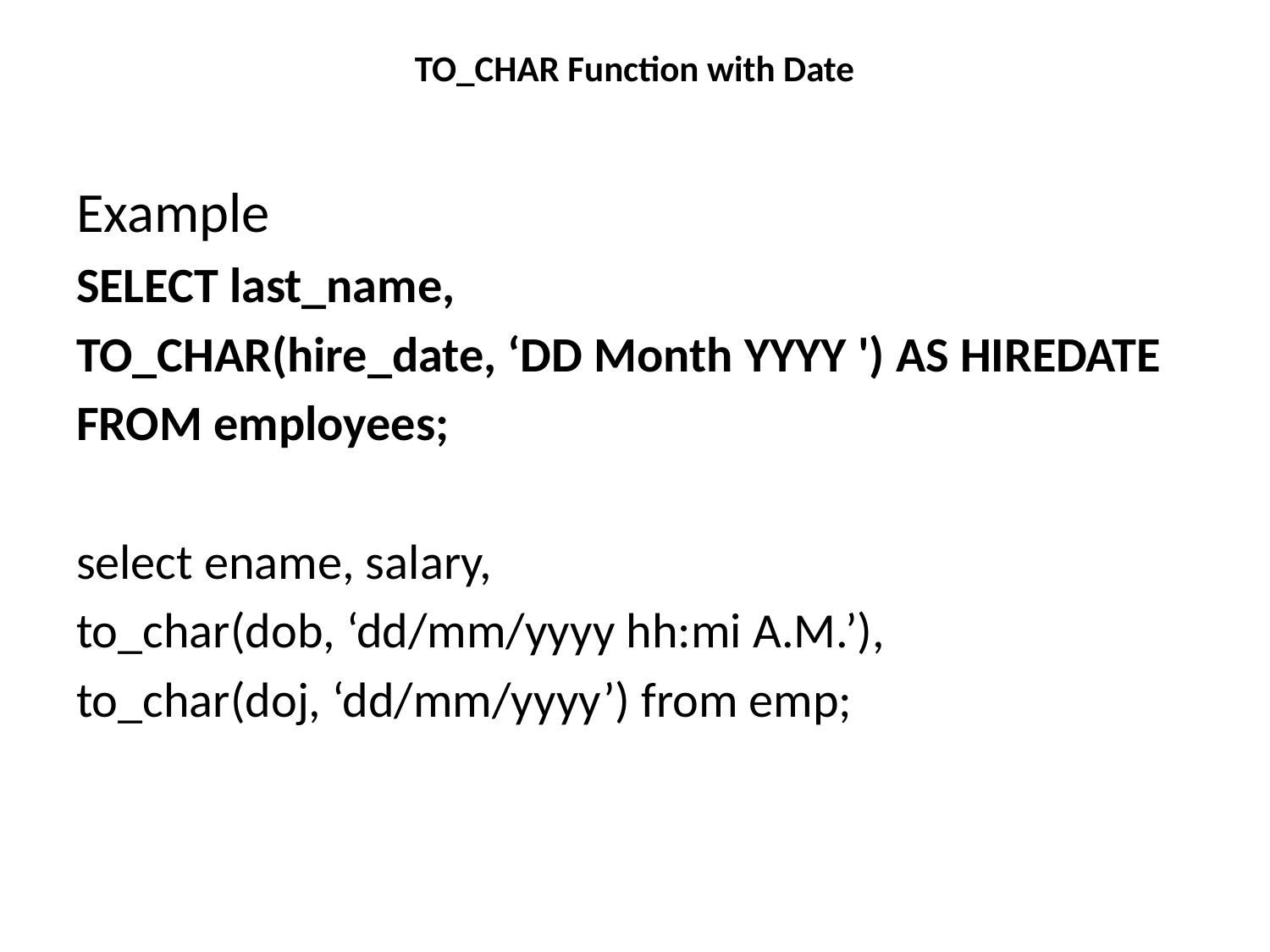

# TO_CHAR Function with Date
Example
SELECT last_name,
TO_CHAR(hire_date, ‘DD Month YYYY ') AS HIREDATE
FROM employees;

select ename, salary,
to_char(dob, ‘dd/mm/yyyy hh:mi A.M.’),
to_char(doj, ‘dd/mm/yyyy’) from emp;